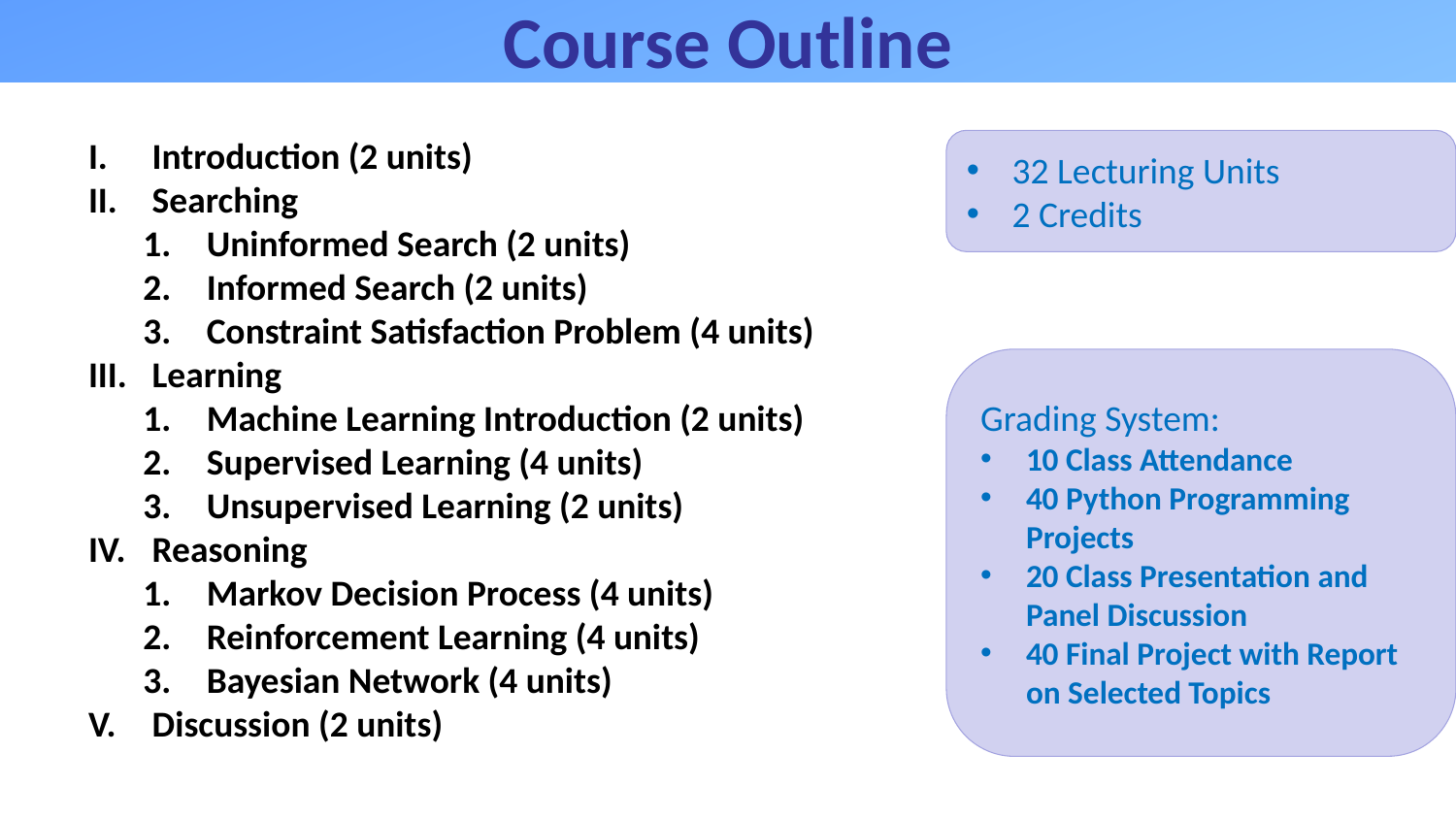

Course Outline

Introduction (2 units)
Searching
Uninformed Search (2 units)
Informed Search (2 units)
Constraint Satisfaction Problem (4 units)
Learning
Machine Learning Introduction (2 units)
Supervised Learning (4 units)
Unsupervised Learning (2 units)
Reasoning
Markov Decision Process (4 units)
Reinforcement Learning (4 units)
Bayesian Network (4 units)
Discussion (2 units)
32 Lecturing Units
2 Credits
Grading System:
10 Class Attendance
40 Python Programming  Projects
20 Class Presentation and Panel Discussion
40 Final Project with Report on Selected Topics